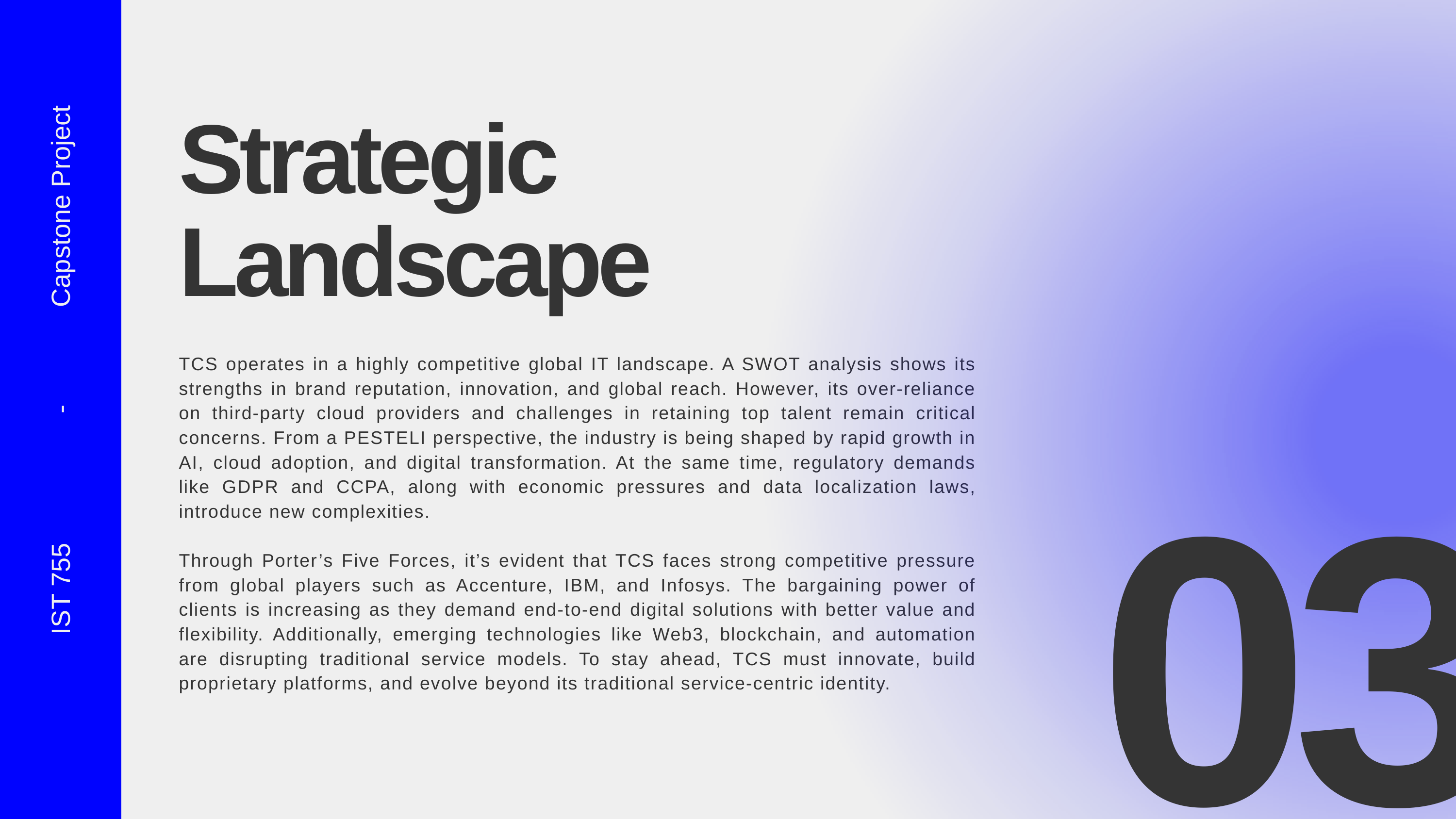

Strategic Landscape
Capstone Project
TCS operates in a highly competitive global IT landscape. A SWOT analysis shows its strengths in brand reputation, innovation, and global reach. However, its over-reliance on third-party cloud providers and challenges in retaining top talent remain critical concerns. From a PESTELI perspective, the industry is being shaped by rapid growth in AI, cloud adoption, and digital transformation. At the same time, regulatory demands like GDPR and CCPA, along with economic pressures and data localization laws, introduce new complexities.

Through Porter’s Five Forces, it’s evident that TCS faces strong competitive pressure from global players such as Accenture, IBM, and Infosys. The bargaining power of clients is increasing as they demand end-to-end digital solutions with better value and flexibility. Additionally, emerging technologies like Web3, blockchain, and automation are disrupting traditional service models. To stay ahead, TCS must innovate, build proprietary platforms, and evolve beyond its traditional service-centric identity.

-
IST 755
03